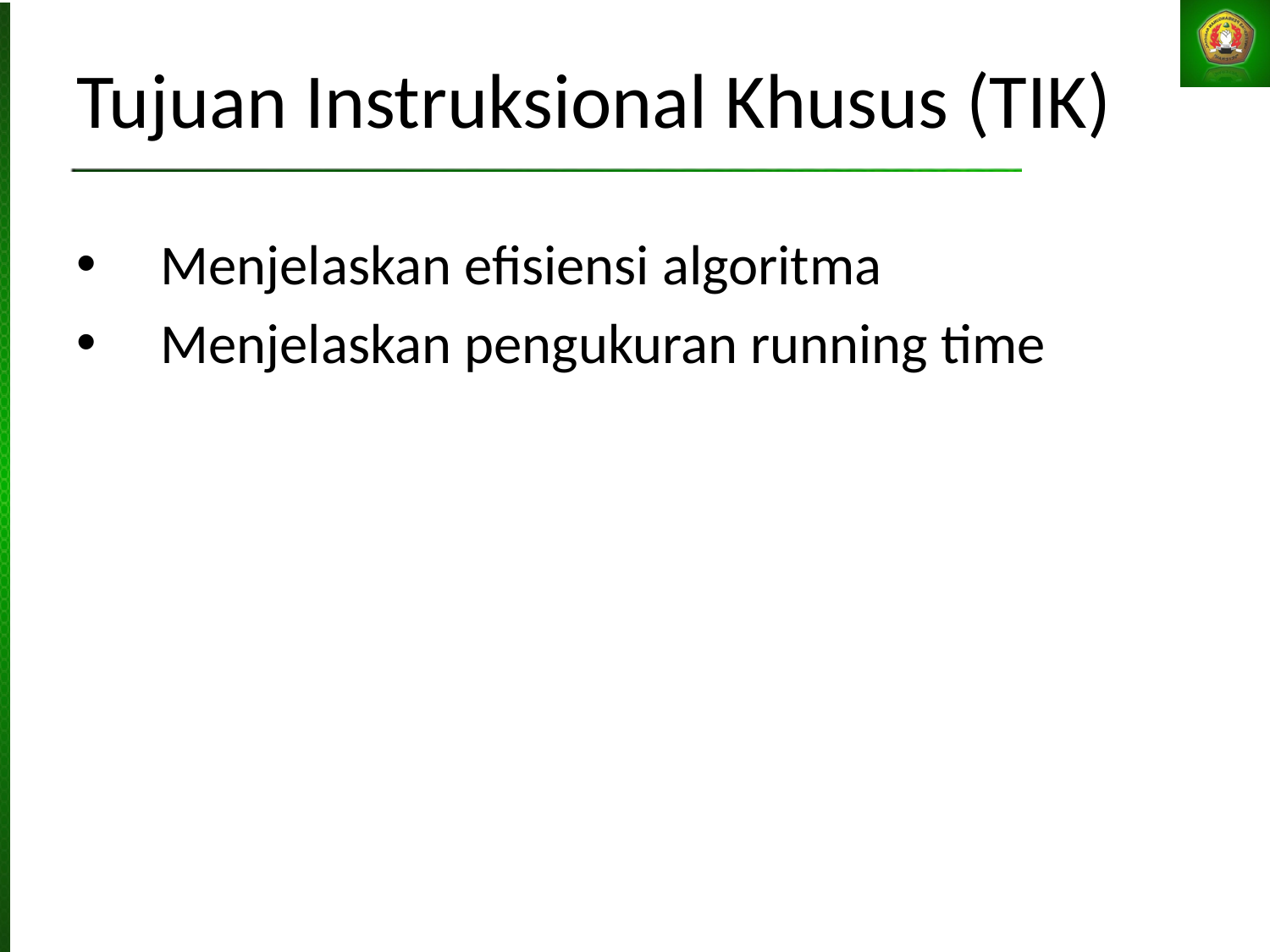

Tujuan Instruksional Khusus (TIK)‏
Menjelaskan efisiensi algoritma
Menjelaskan pengukuran running time